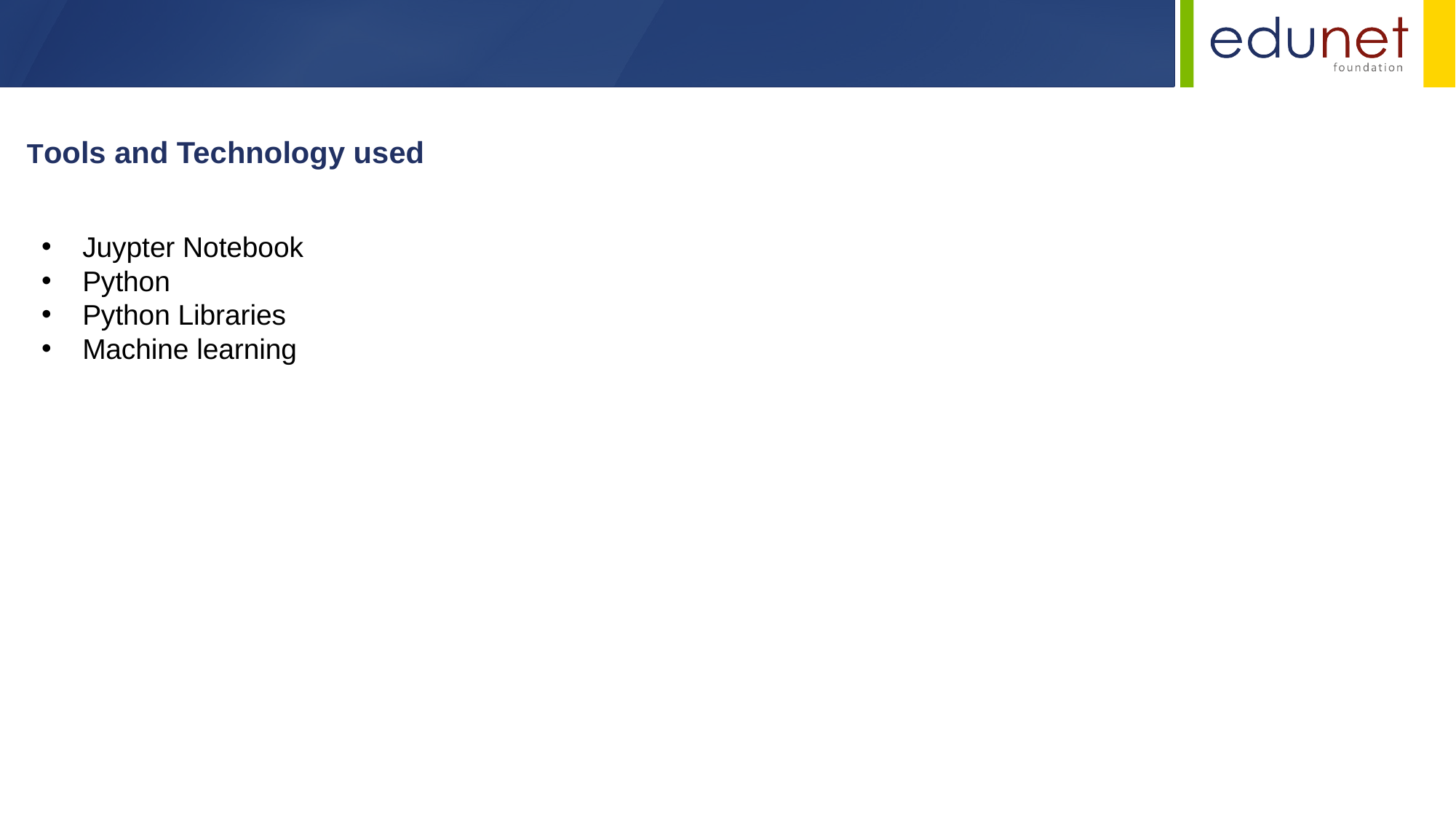

Tools and Technology used
Juypter Notebook
Python
Python Libraries
Machine learning